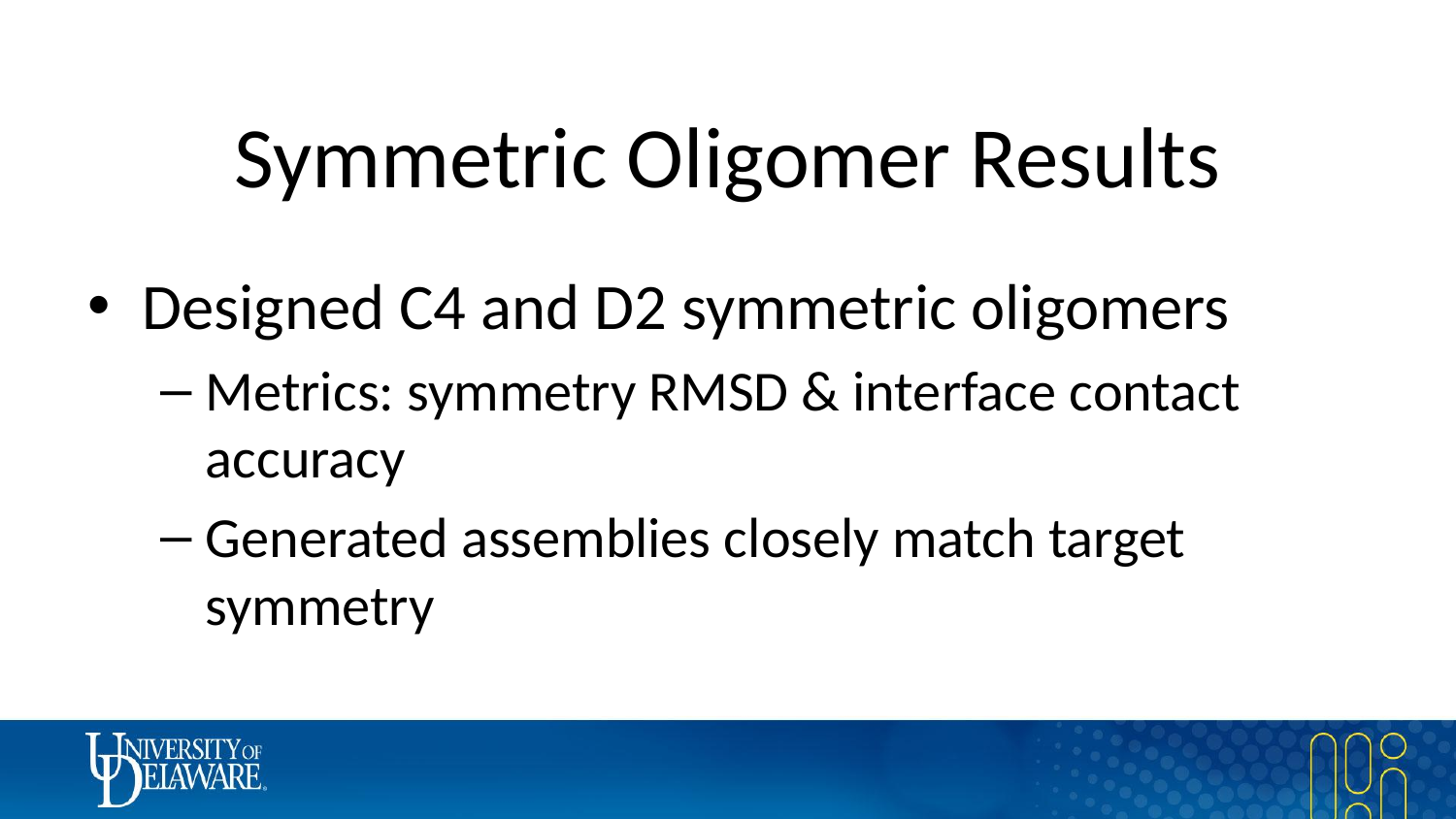

# Symmetric Oligomer Results
Designed C4 and D2 symmetric oligomers
Metrics: symmetry RMSD & interface contact accuracy
Generated assemblies closely match target symmetry